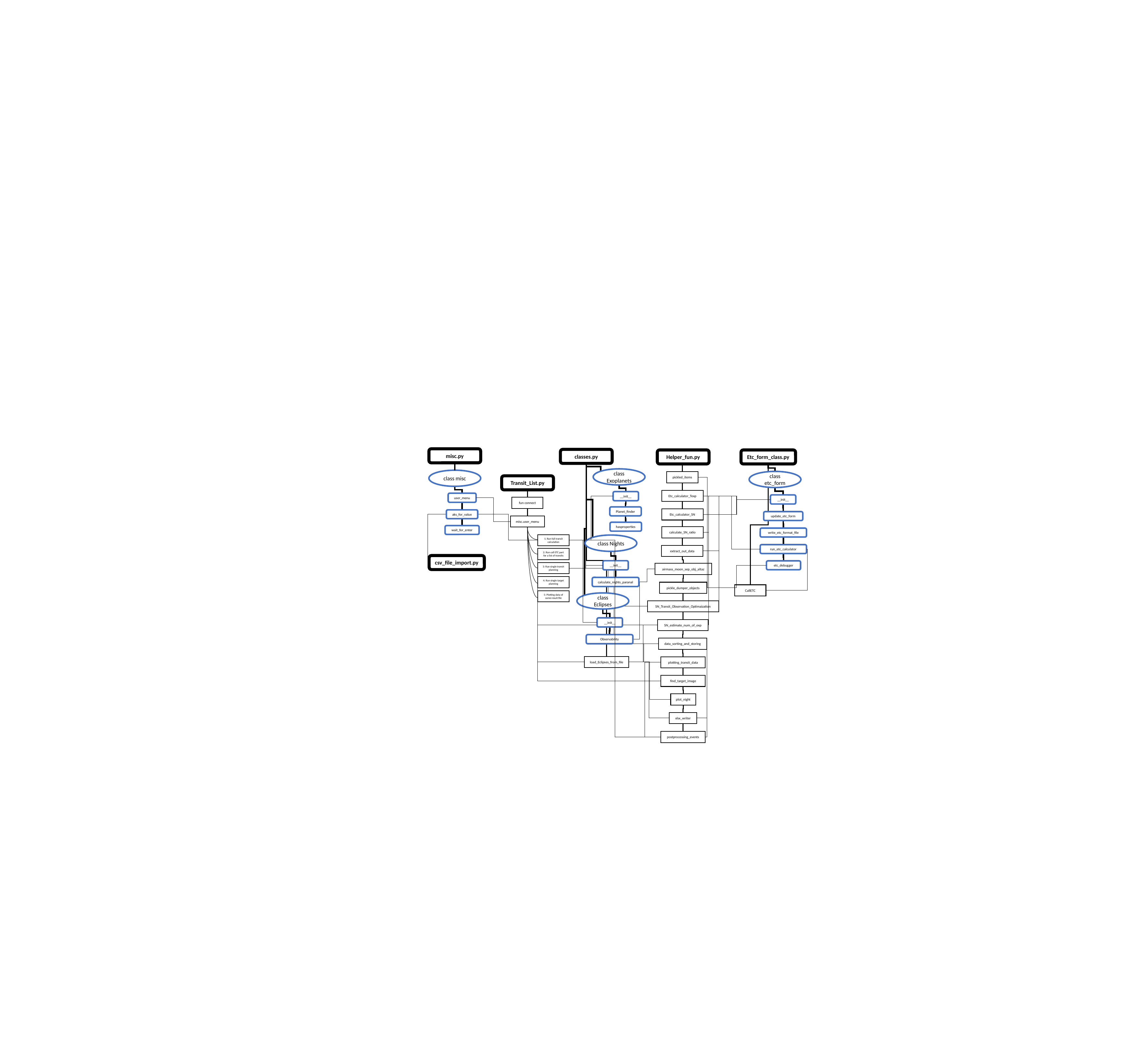

misc.py
classes.py
Helper_fun.py
Etc_form_class.py

class Exoplanets

class misc
class etc_form
pickled_items
Transit_List.py
Etc_calculator_Texp
__init__
user_menu
__init__
fun connect

Planet_finder
Etc_calculator_SN
aks_for_value
update_etc_form

misc.user_menu
hasproperties
wait_for_enter
calculate_SN_ratio
write_etc_format_file
1: ﻿Run full transit calculation
class Nights
run_etc_calculator
extract_out_data
2: ﻿Run call ETC part for a list of transits
csv_file_import.py
__init__
etc_debugger
3: ﻿Run single transit planning
airmass_moon_sep_obj_altaz
4: ﻿Run single target planning
calculate_nights_paranal
pickle_dumper_objects
CallETC
﻿5: Plotting data of some result file
class Eclipses
SN_Transit_Observation_Optimaization
__init__
SN_estimate_num_of_exp
Observability
data_sorting_and_storing
load_Eclipses_from_file
plotting_transit_data
find_target_image
plot_night
xlsx_writer
postprocessing_events